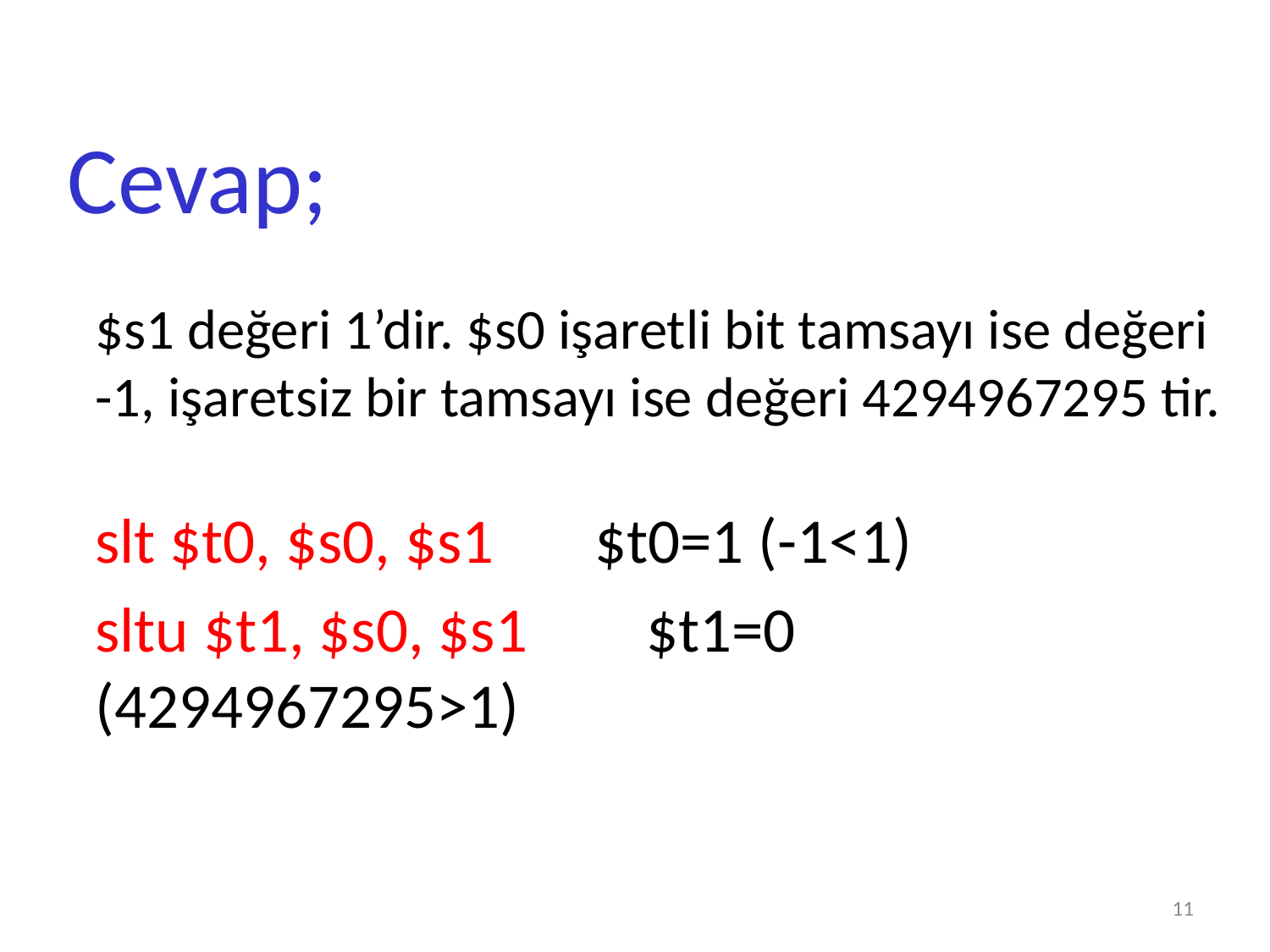

# Cevap;
	$s1 değeri 1’dir. $s0 işaretli bit tamsayı ise değeri -1, işaretsiz bir tamsayı ise değeri 4294967295 tir.

	slt $t0, $s0, $s1       $t0=1 (-1<1)
	sltu $t1, $s0, $s1 	   $t1=0 (4294967295>1)
11